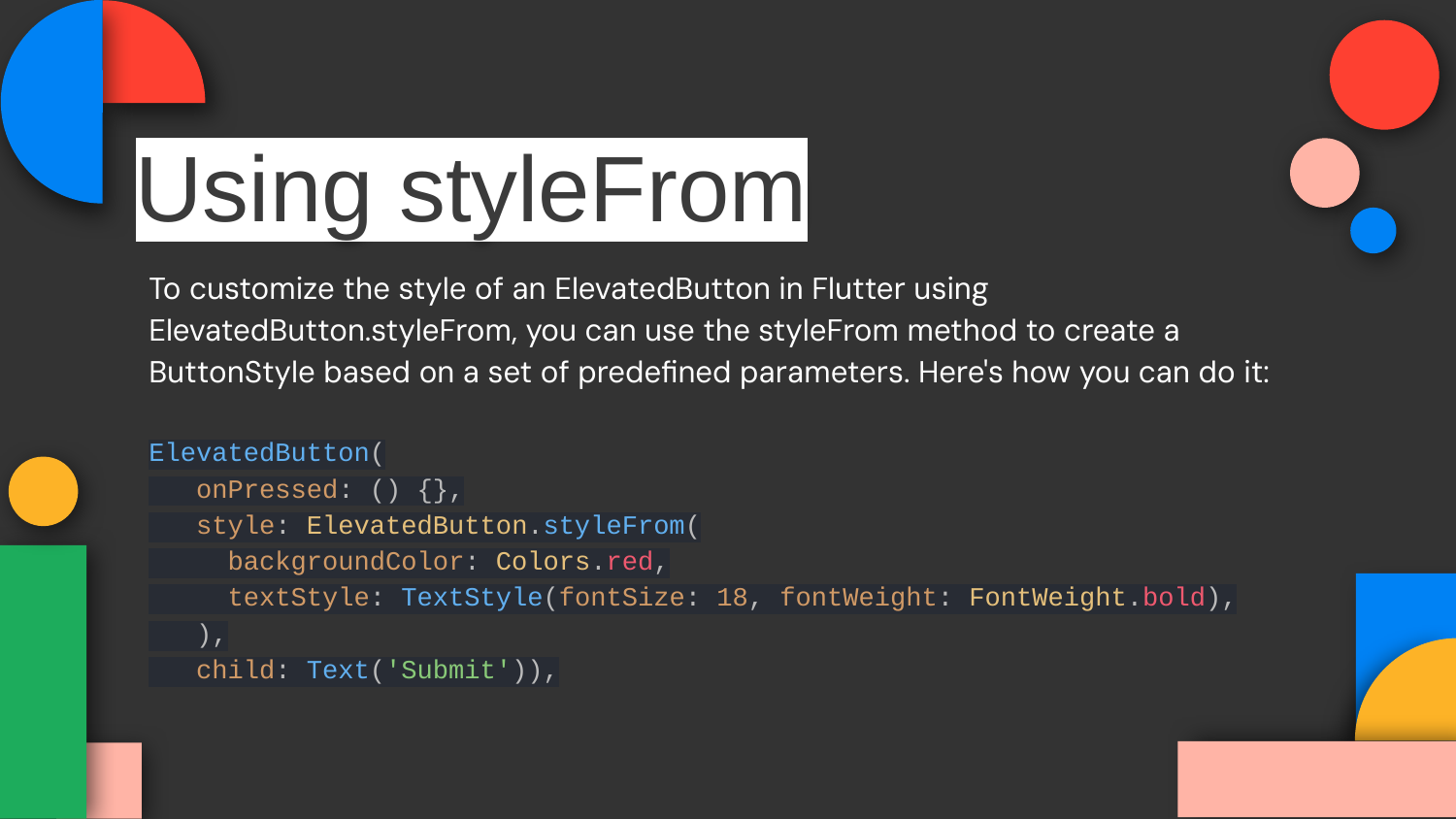

# Using styleFrom
To customize the style of an ElevatedButton in Flutter using ElevatedButton.styleFrom, you can use the styleFrom method to create a ButtonStyle based on a set of predefined parameters. Here's how you can do it:

ElevatedButton(
   onPressed: () {},
   style: ElevatedButton.styleFrom(
     backgroundColor: Colors.red,
     textStyle: TextStyle(fontSize: 18, fontWeight: FontWeight.bold),
   ),
   child: Text('Submit')),